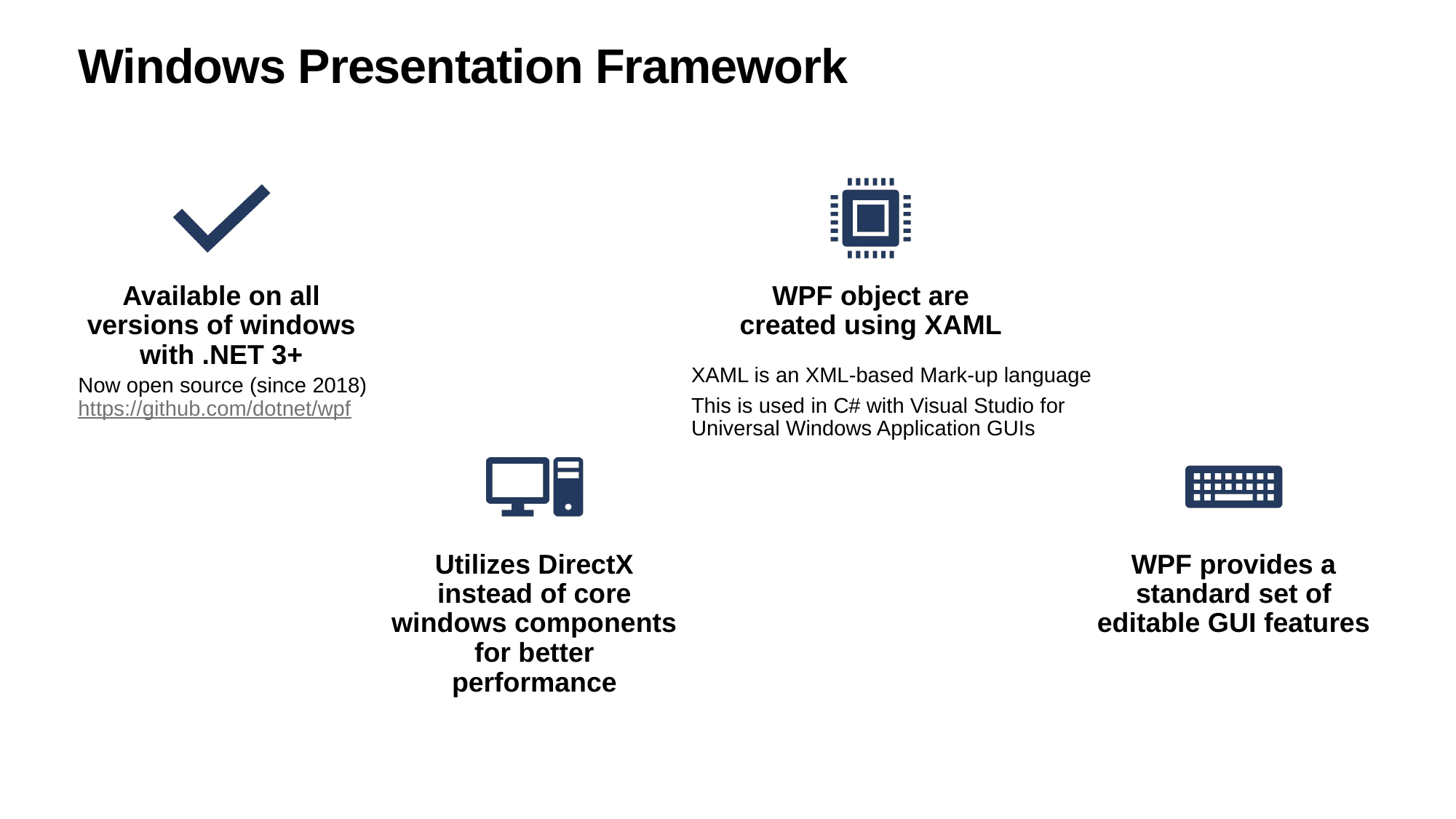

# Windows Presentation Framework

WPF object are created using XAML
XAML is an XML-based Mark-up language
This is used in C# with Visual Studio for Universal Windows Application GUIs

Available on all versions of windows with .NET 3+
Now open source (since 2018) https://github.com/dotnet/wpf

Utilizes DirectX instead of core windows components for better performance

WPF provides a standard set of editable GUI features